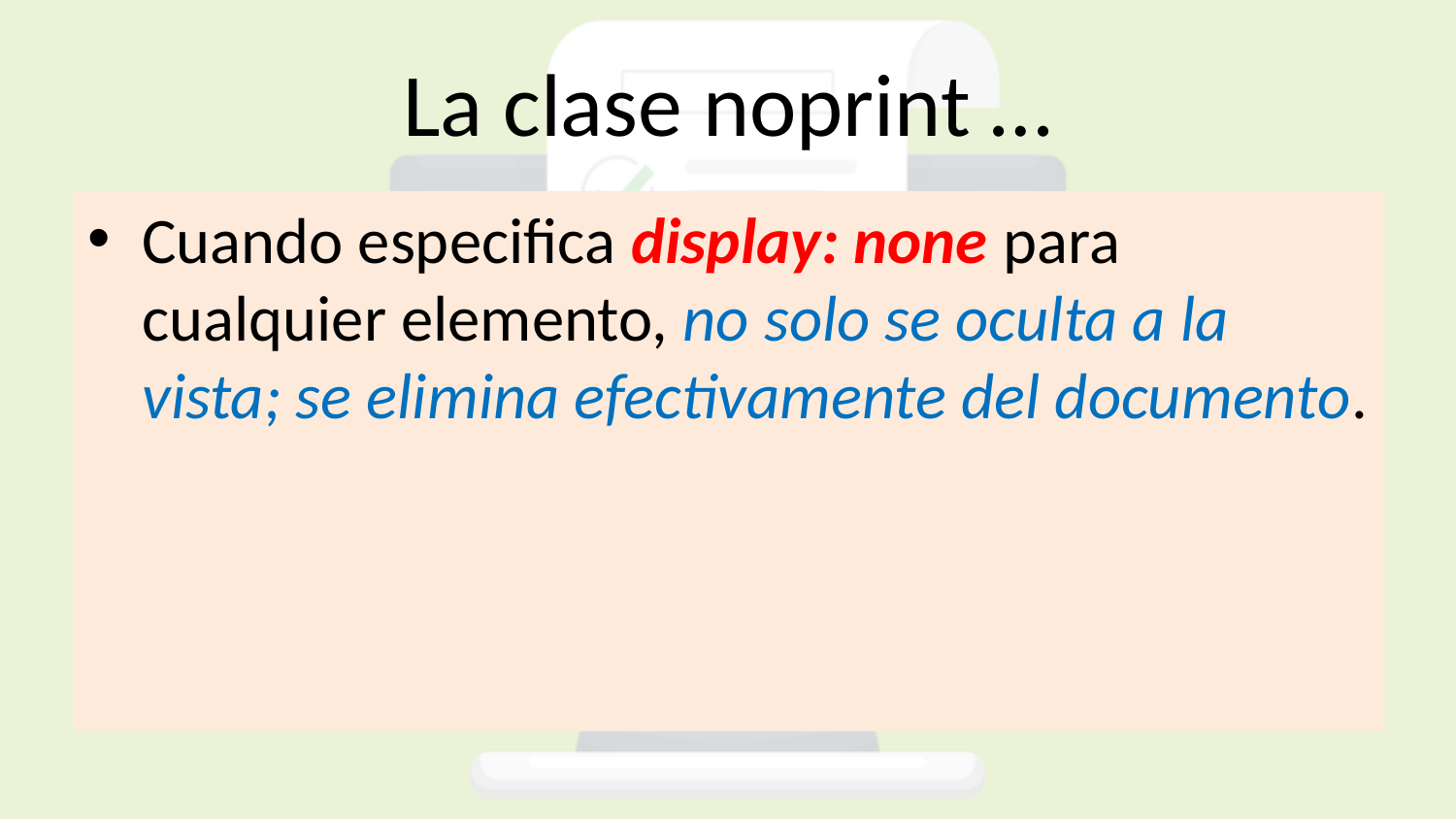

# La clase noprint …
Cuando especifica display: none para cualquier elemento, no solo se oculta a la vista; se elimina efectivamente del documento.